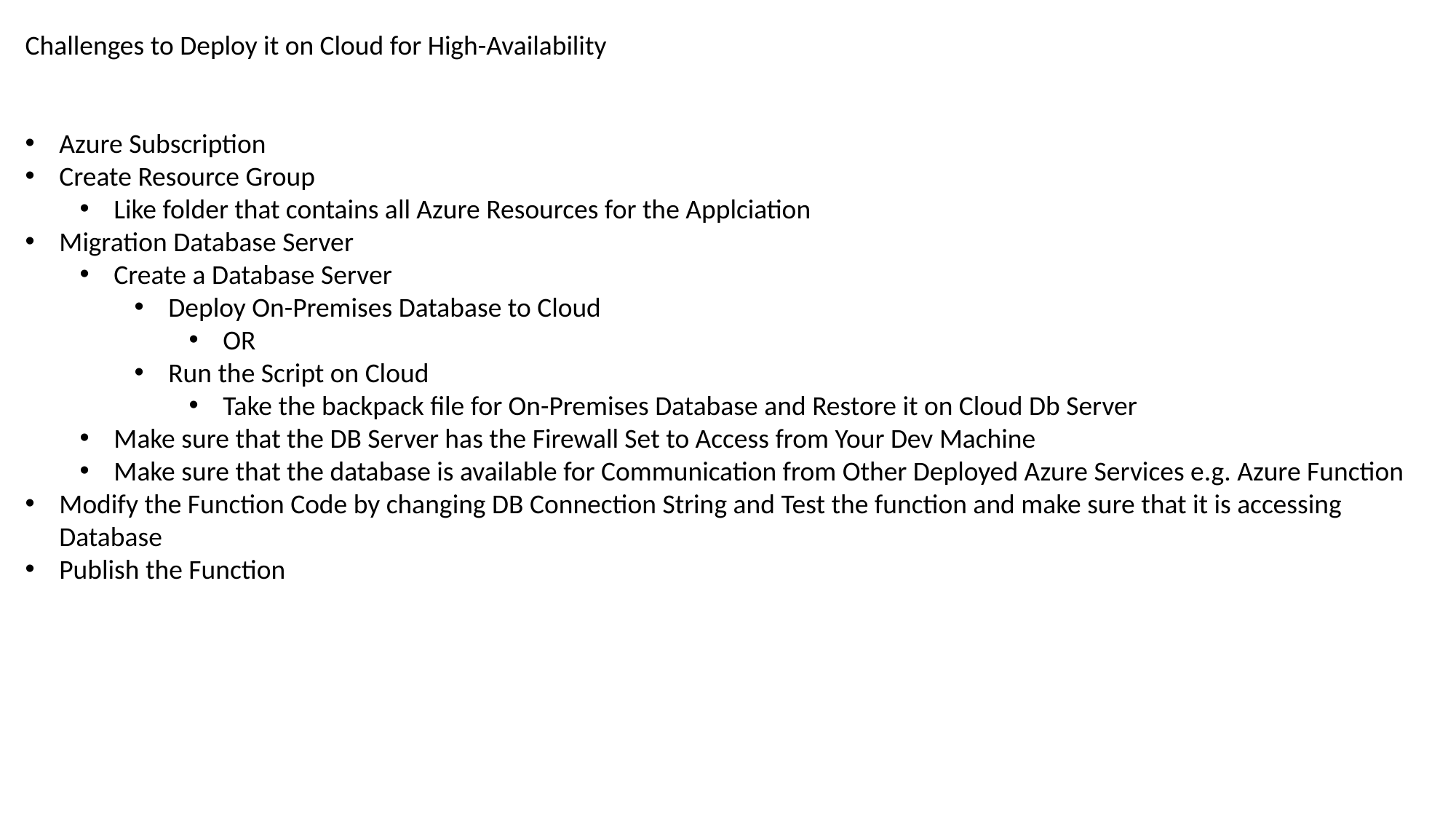

Challenges to Deploy it on Cloud for High-Availability

Azure Subscription
Create Resource Group
Like folder that contains all Azure Resources for the Applciation
Migration Database Server
Create a Database Server
Deploy On-Premises Database to Cloud
OR
Run the Script on Cloud
Take the backpack file for On-Premises Database and Restore it on Cloud Db Server
Make sure that the DB Server has the Firewall Set to Access from Your Dev Machine
Make sure that the database is available for Communication from Other Deployed Azure Services e.g. Azure Function
Modify the Function Code by changing DB Connection String and Test the function and make sure that it is accessing Database
Publish the Function